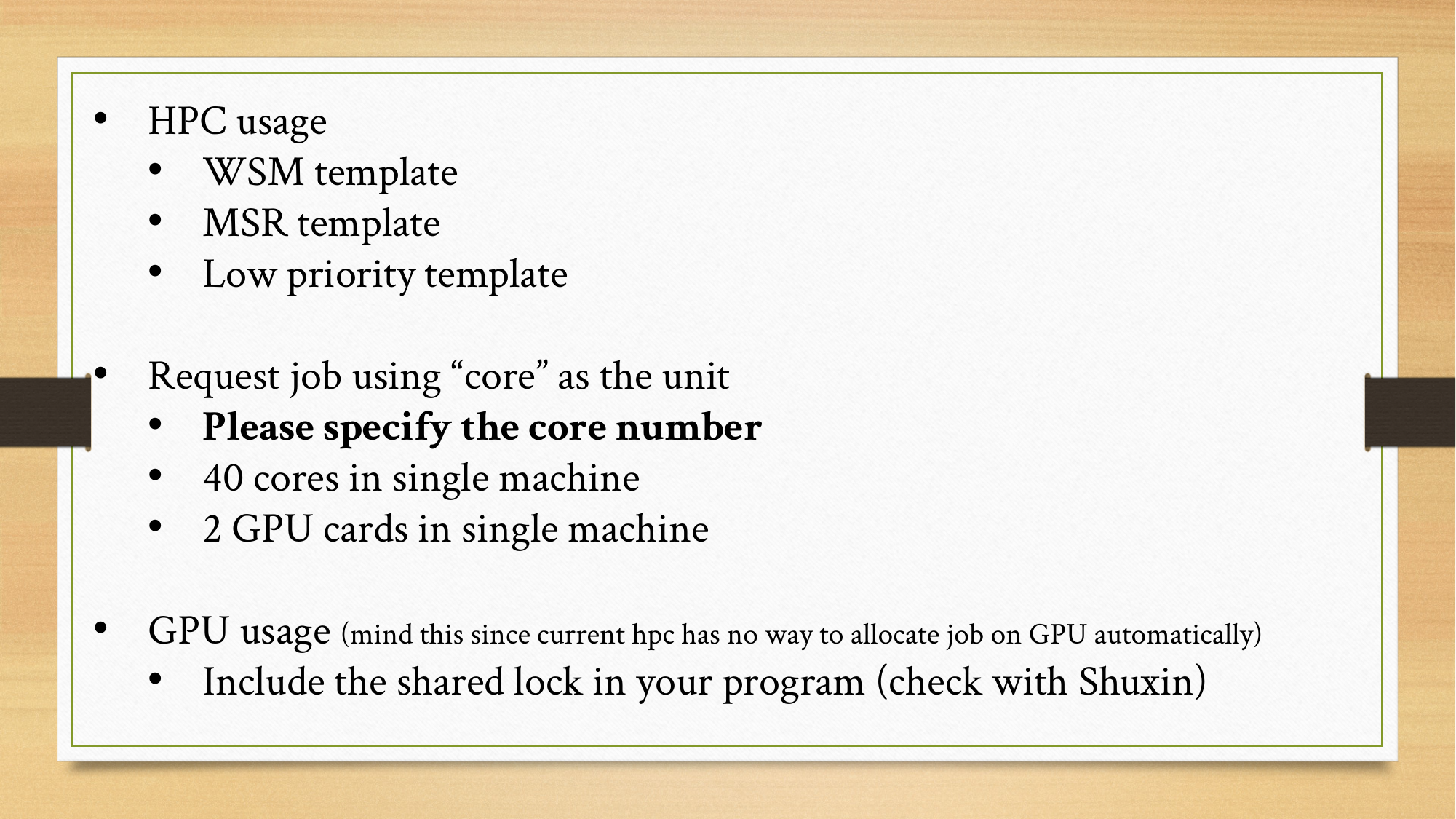

HPC usage
WSM template
MSR template
Low priority template

Request job using “core” as the unit
Please specify the core number
40 cores in single machine
2 GPU cards in single machine

GPU usage (mind this since current hpc has no way to allocate job on GPU automatically)
Include the shared lock in your program (check with Shuxin)